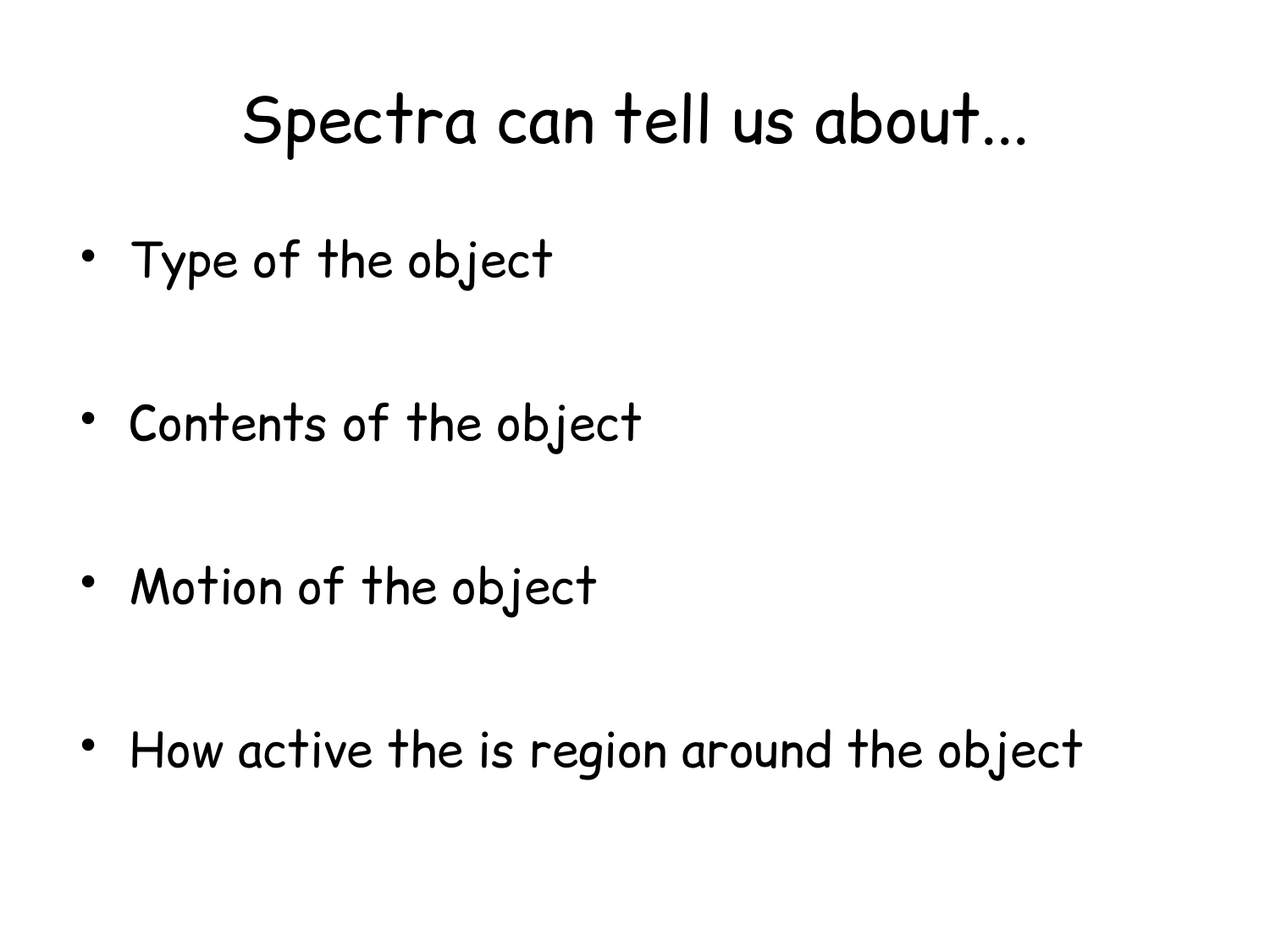

Spectra can tell us about...
Type of the object

Contents of the object

Motion of the object

How active the is region around the object